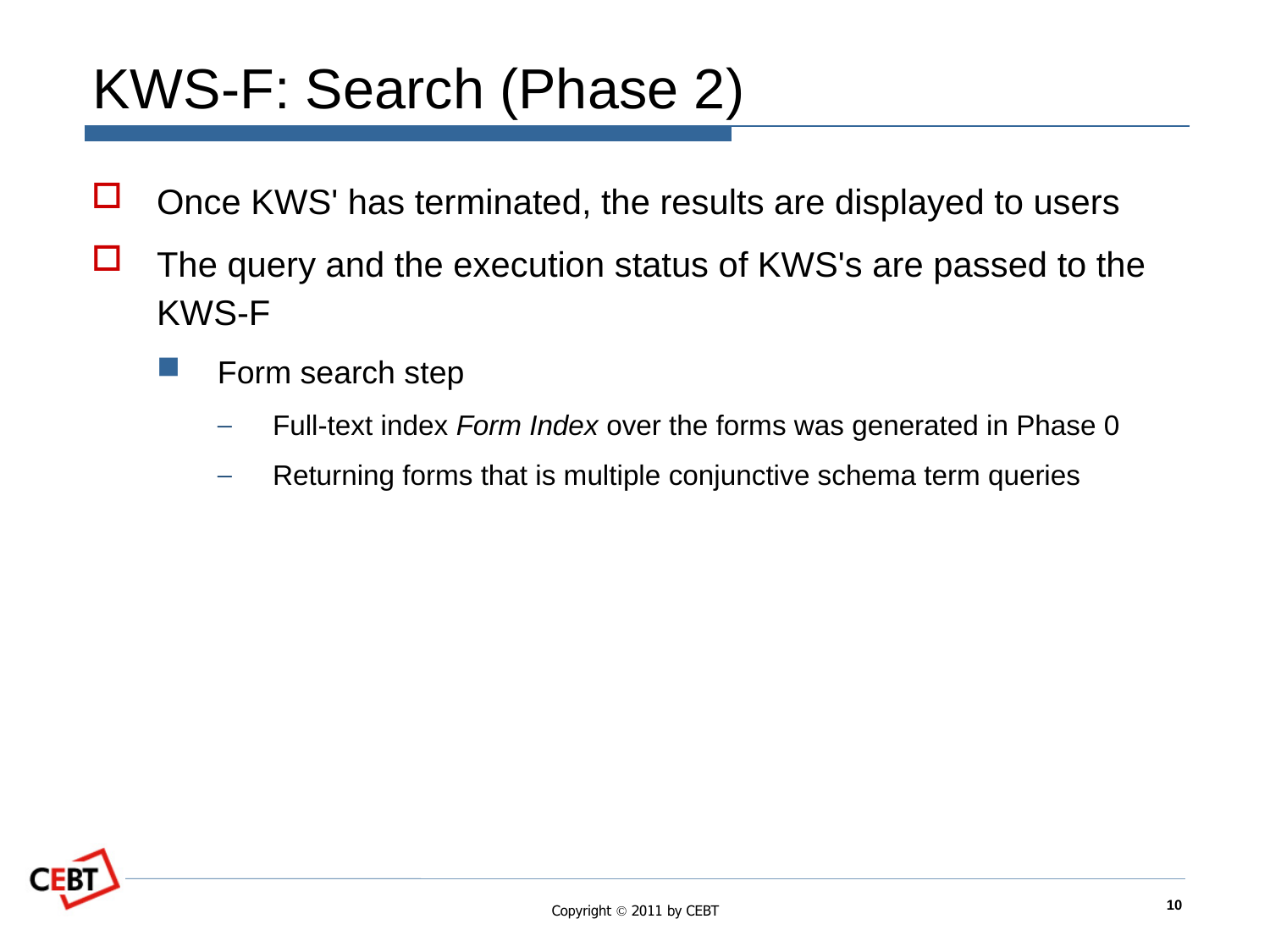

# KWS-F: Search (Phase 2)
Once KWS' has terminated, the results are displayed to users
The query and the execution status of KWS's are passed to the KWS-F
Form search step
Full-text index Form Index over the forms was generated in Phase 0
Returning forms that is multiple conjunctive schema term queries
10